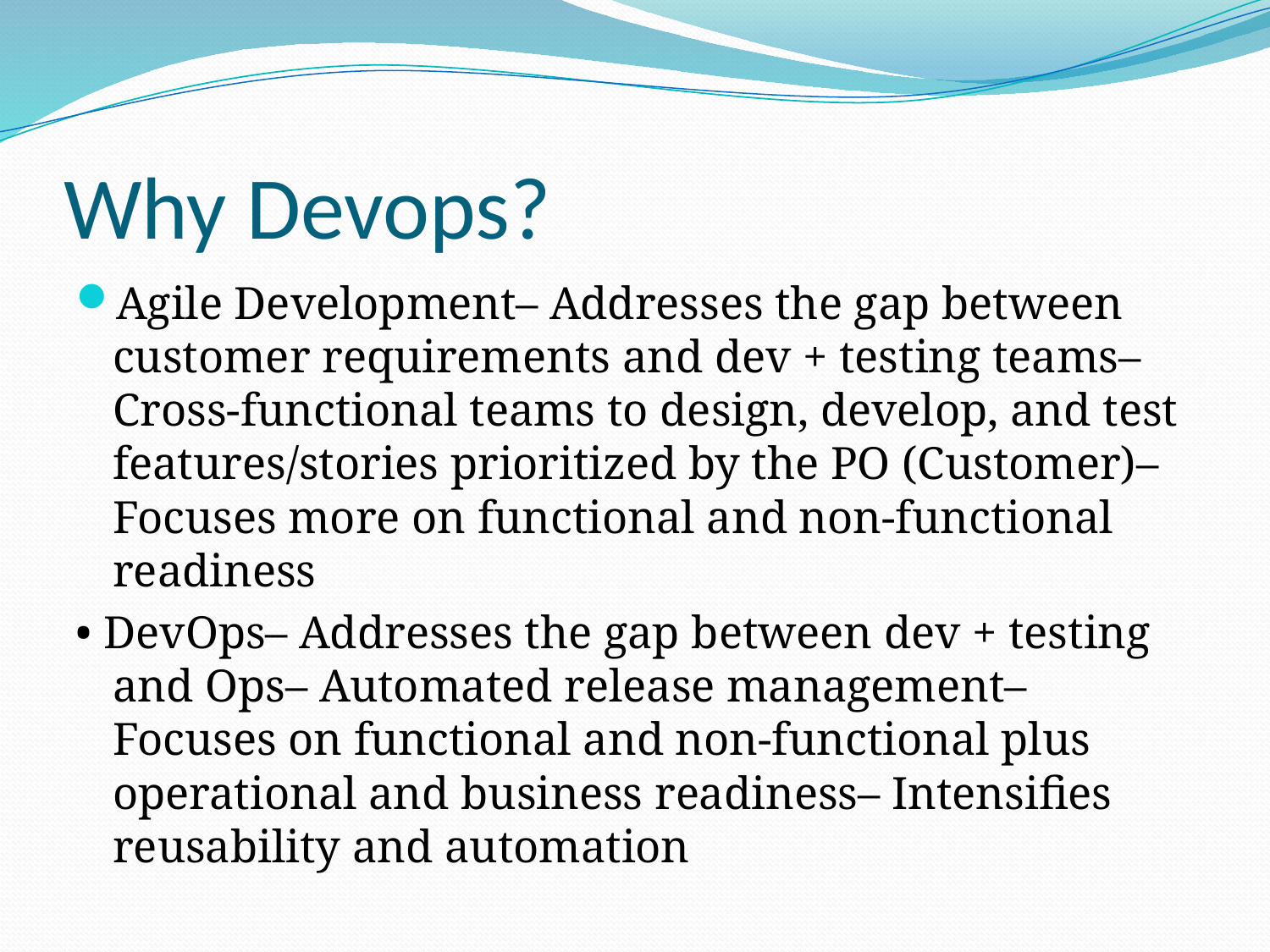

# Why Devops?
Agile Development– Addresses the gap between customer requirements and dev + testing teams– Cross-functional teams to design, develop, and test features/stories prioritized by the PO (Customer)– Focuses more on functional and non-functional readiness
• DevOps– Addresses the gap between dev + testing and Ops– Automated release management– Focuses on functional and non-functional plus operational and business readiness– Intensifies reusability and automation